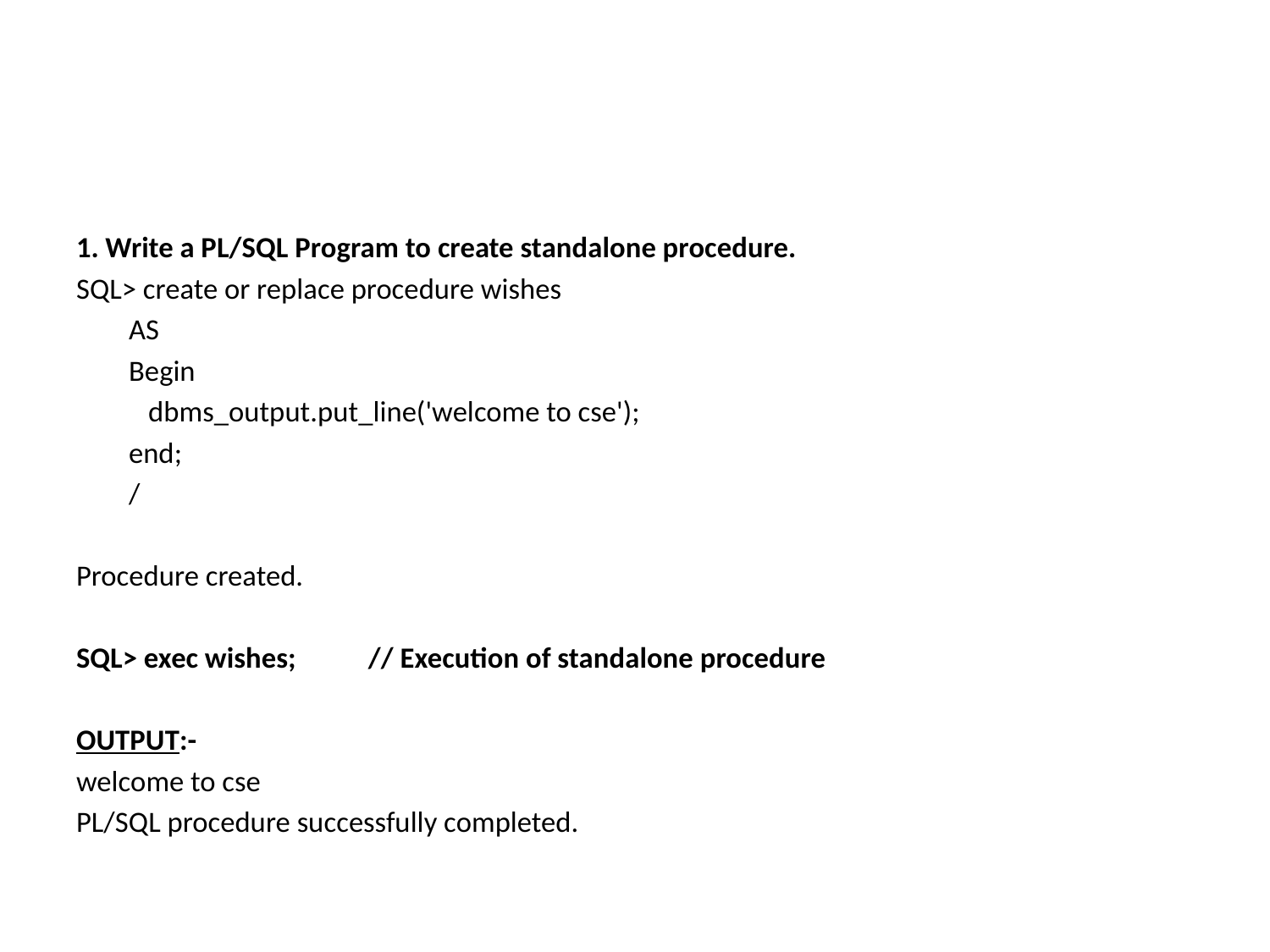

#
1. Write a PL/SQL Program to create standalone procedure.
SQL> create or replace procedure wishes
        AS
        Begin
           dbms_output.put_line('welcome to cse');
        end;
        /

Procedure created.

SQL> exec wishes;           // Execution of standalone procedure

OUTPUT:-
welcome to cse
PL/SQL procedure successfully completed.